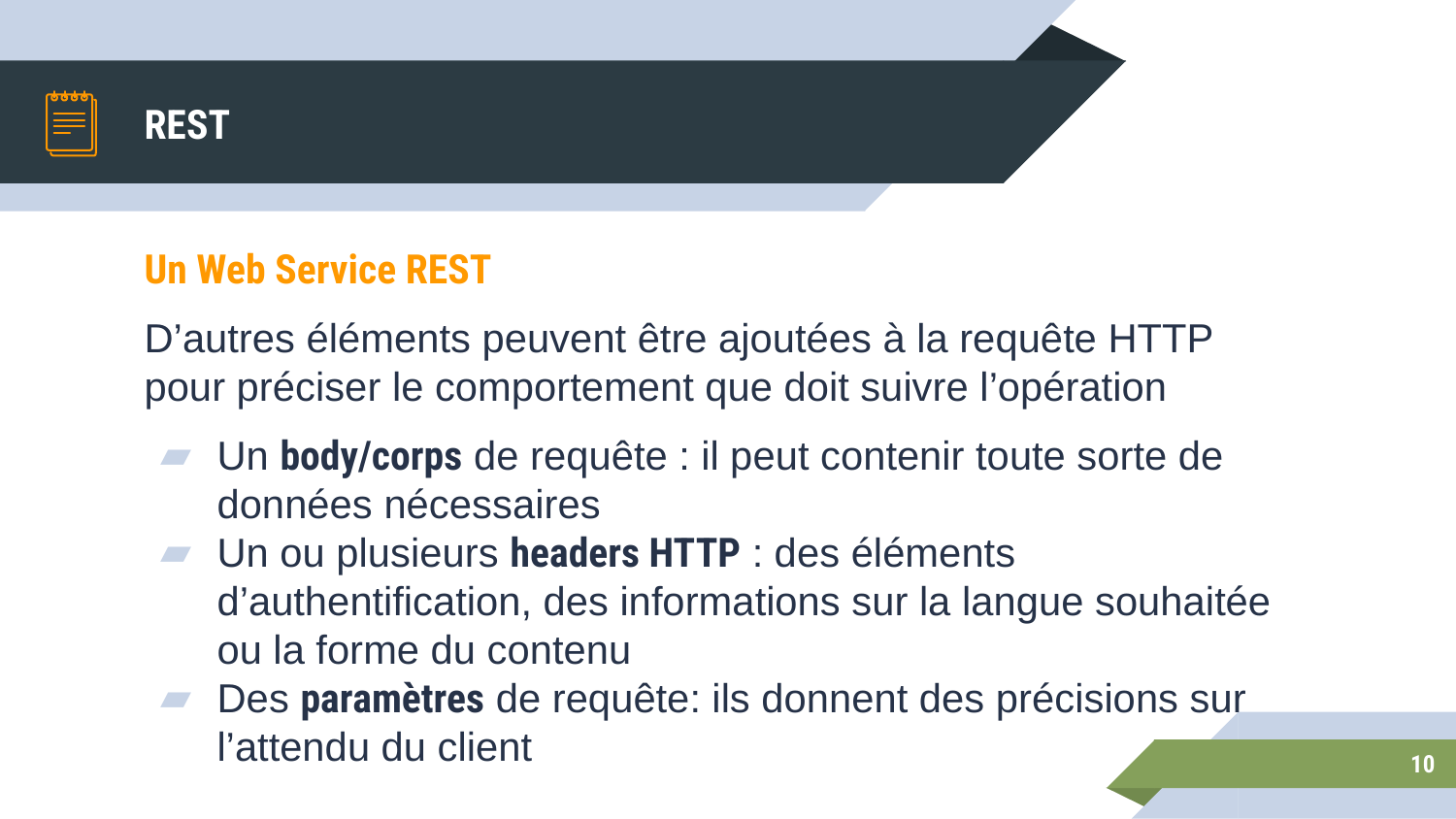

# REST

Un Web Service REST
D’autres éléments peuvent être ajoutées à la requête HTTP pour préciser le comportement que doit suivre l’opération
Un body/corps de requête : il peut contenir toute sorte de données nécessaires
Un ou plusieurs headers HTTP : des éléments d’authentification, des informations sur la langue souhaitée ou la forme du contenu
Des paramètres de requête: ils donnent des précisions sur l’attendu du client

10